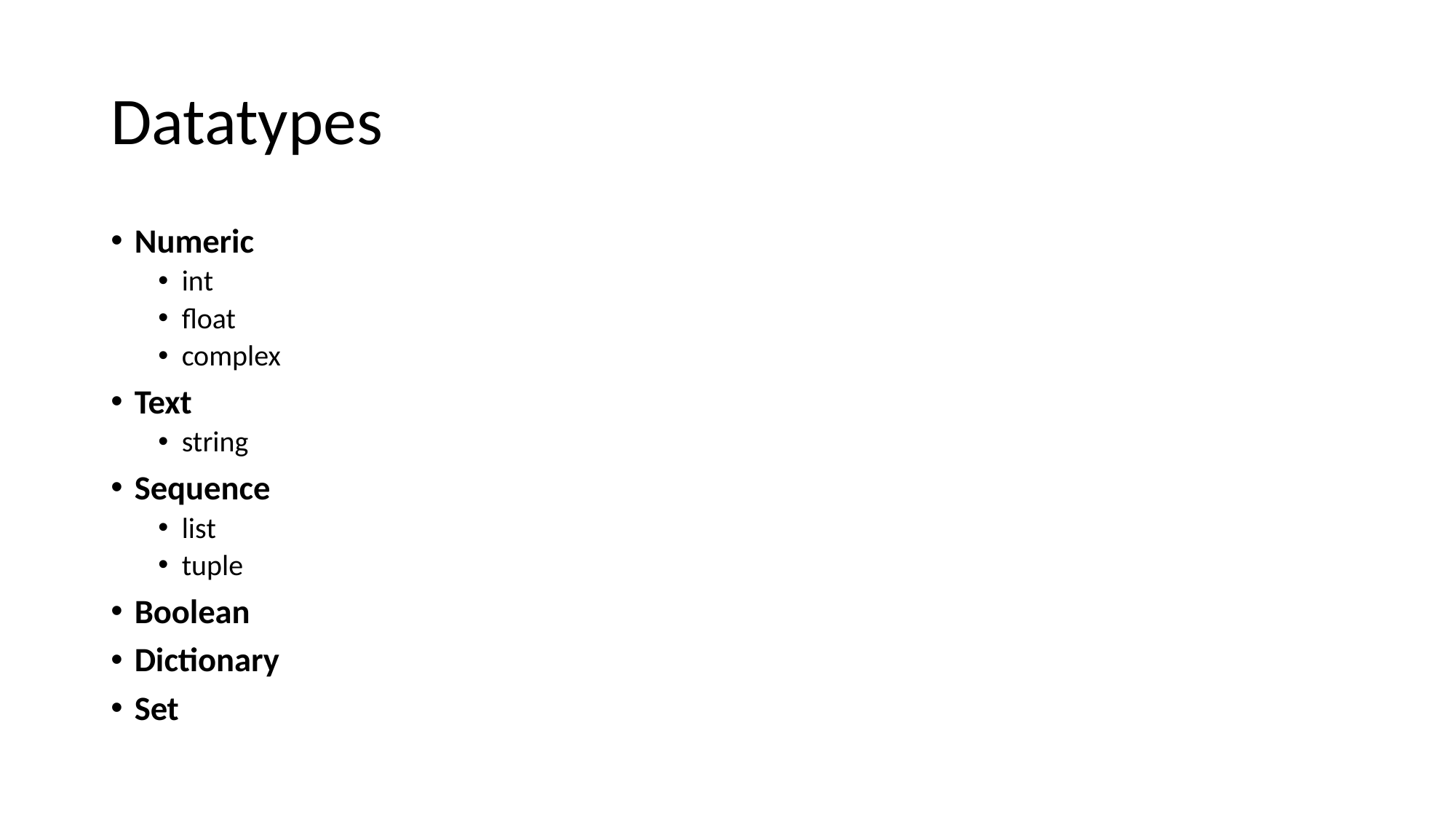

# Datatypes
Numeric
int
float
complex
Text
string
Sequence
list
tuple
Boolean
Dictionary
Set